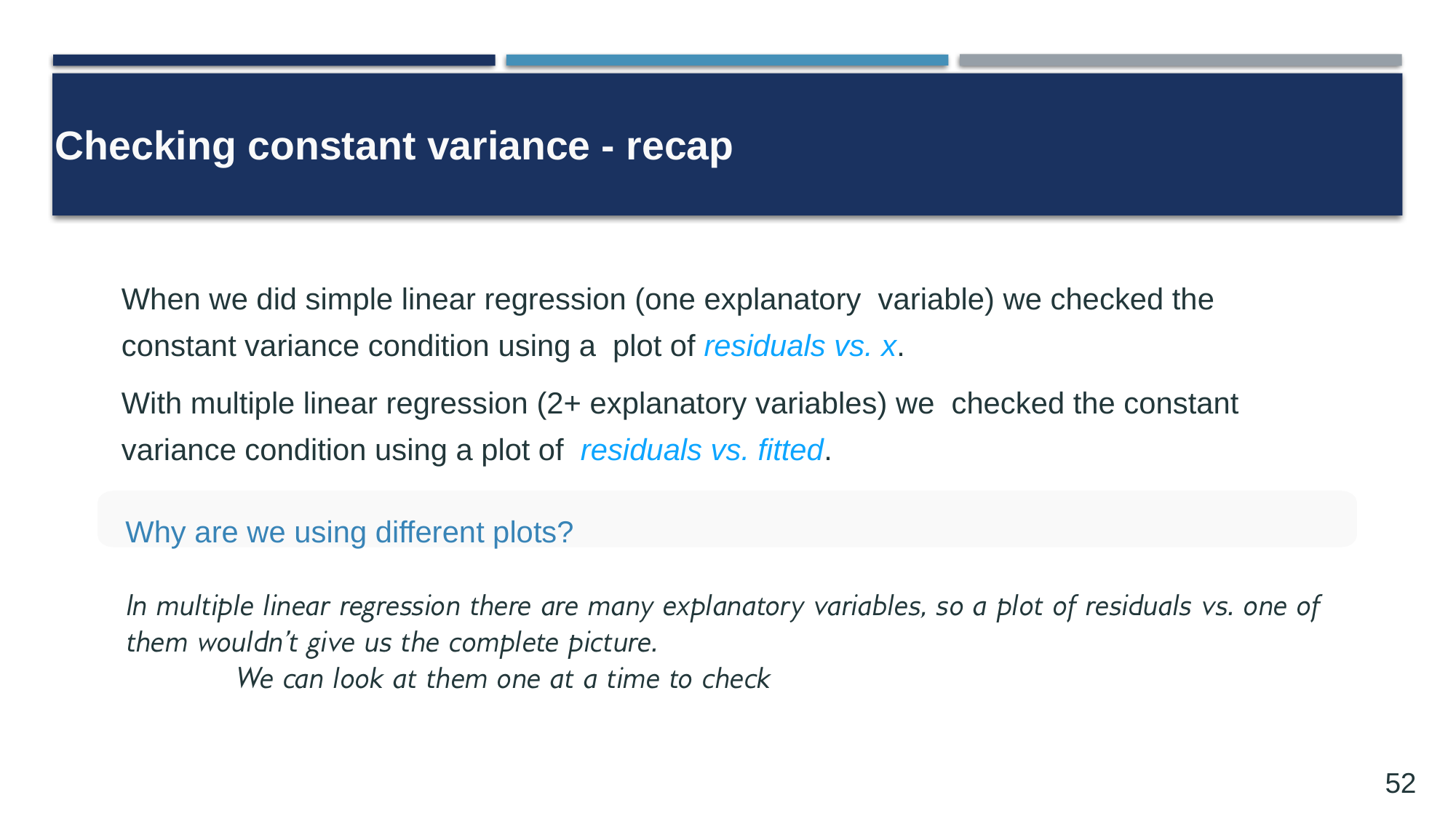

# Checking constant variance - recap
When we did simple linear regression (one explanatory  variable) we checked the constant variance condition using a  plot of residuals vs. x.
With multiple linear regression (2+ explanatory variables) we  checked the constant variance condition using a plot of  residuals vs. fitted.

Why are we using different plots?

In multiple linear regression there are many explanatory variables, so a plot of residuals vs. one of them wouldn’t give us the complete picture.
	We can look at them one at a time to check

52